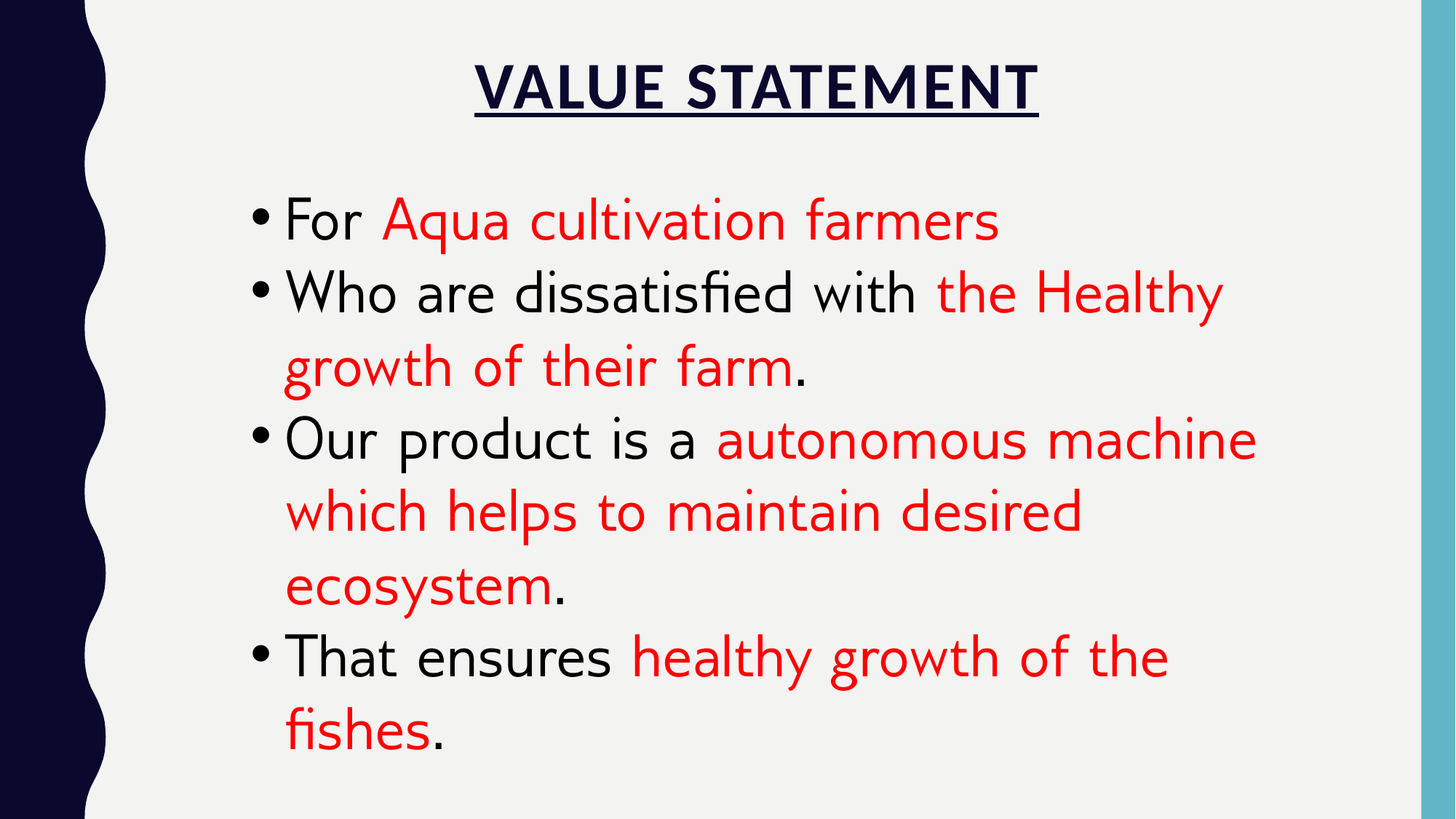

# VALUE STATEMENT
For Aqua cultivation farmers
Who are dissatisfied with the Healthy growth of their farm.
Our product is a autonomous machine which helps to maintain desired ecosystem.
That ensures healthy growth of the fishes.